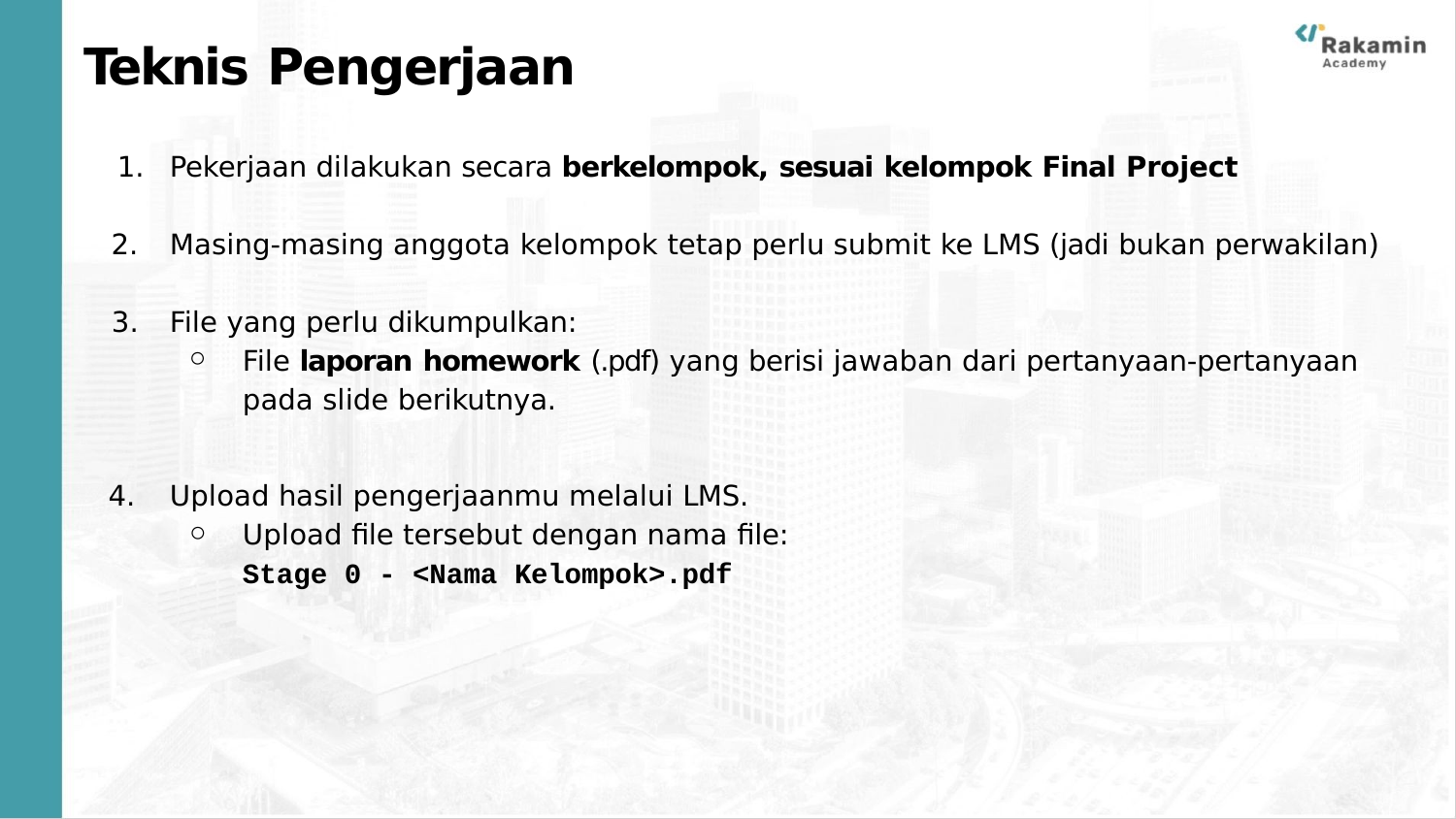

# Teknis Pengerjaan
Pekerjaan dilakukan secara berkelompok, sesuai kelompok Final Project

Masing-masing anggota kelompok tetap perlu submit ke LMS (jadi bukan perwakilan)

File yang perlu dikumpulkan:
File laporan homework (.pdf) yang berisi jawaban dari pertanyaan-pertanyaan pada slide berikutnya.

Upload hasil pengerjaanmu melalui LMS.
Upload ﬁle tersebut dengan nama ﬁle:
Stage 0 - <Nama Kelompok>.pdf